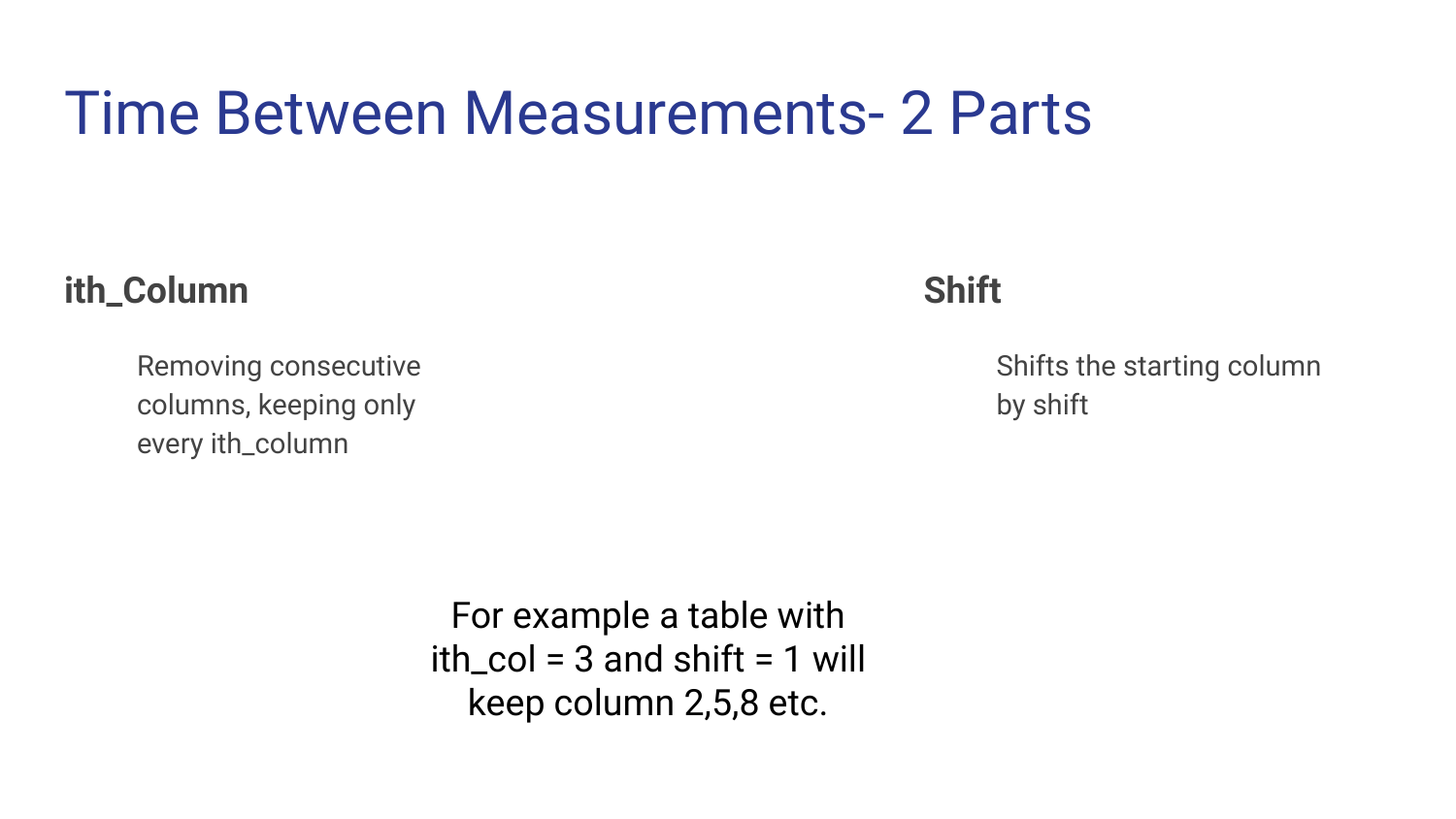

# Time Between Measurements- 2 Parts
ith_Column
Removing consecutive columns, keeping only every ith_column
Shift
Shifts the starting column by shift
For example a table with ith_col = 3 and shift = 1 will keep column 2,5,8 etc.